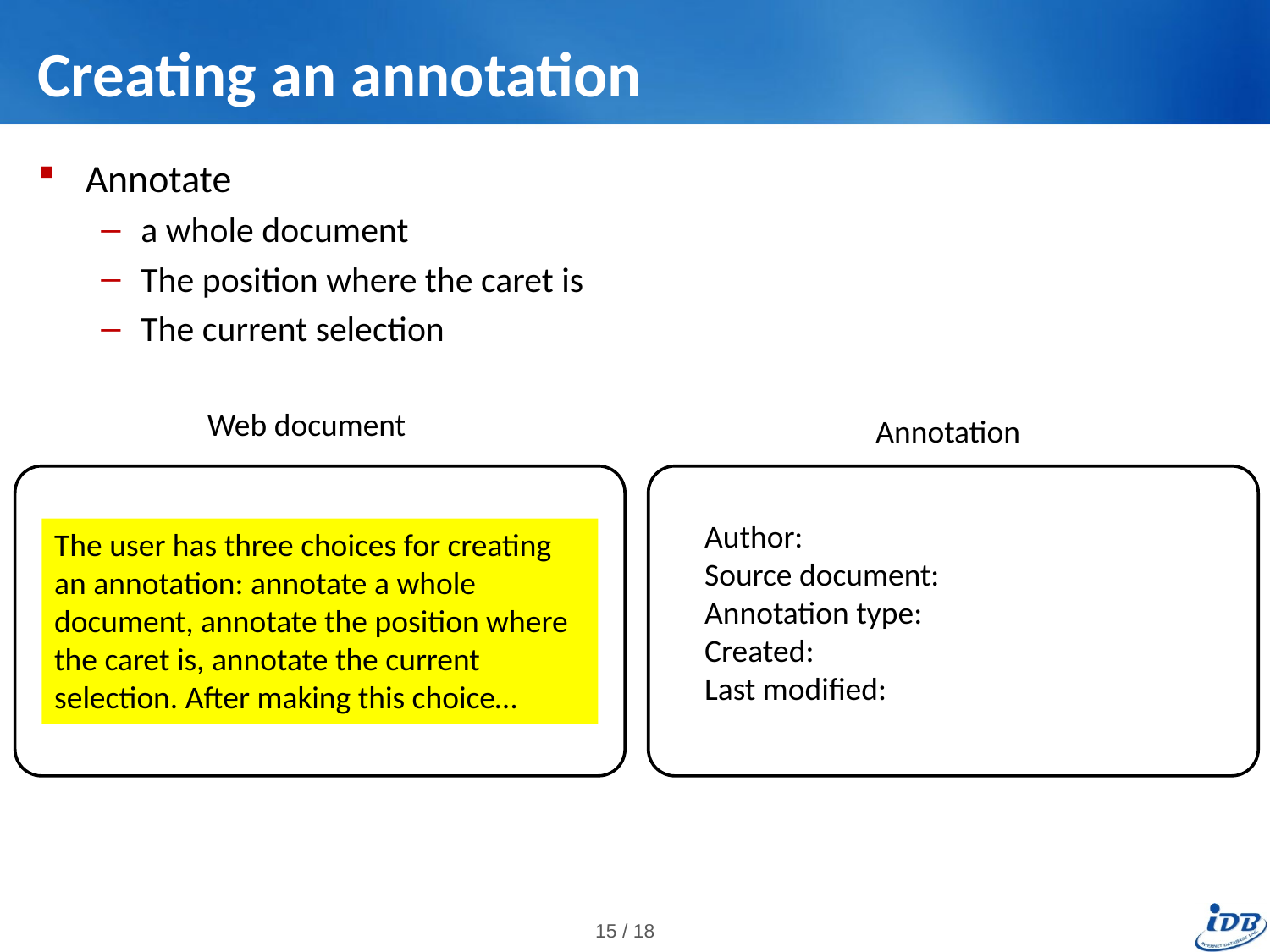

# Creating an annotation
Annotate
a whole document
The position where the caret is
The current selection

Web document
Annotation

Author:
Source document:
Annotation type:
Created:
Last modified:

The user has three choices for creating an annotation: annotate a whole document, annotate the position where the caret is, annotate the current selection. After making this choice…